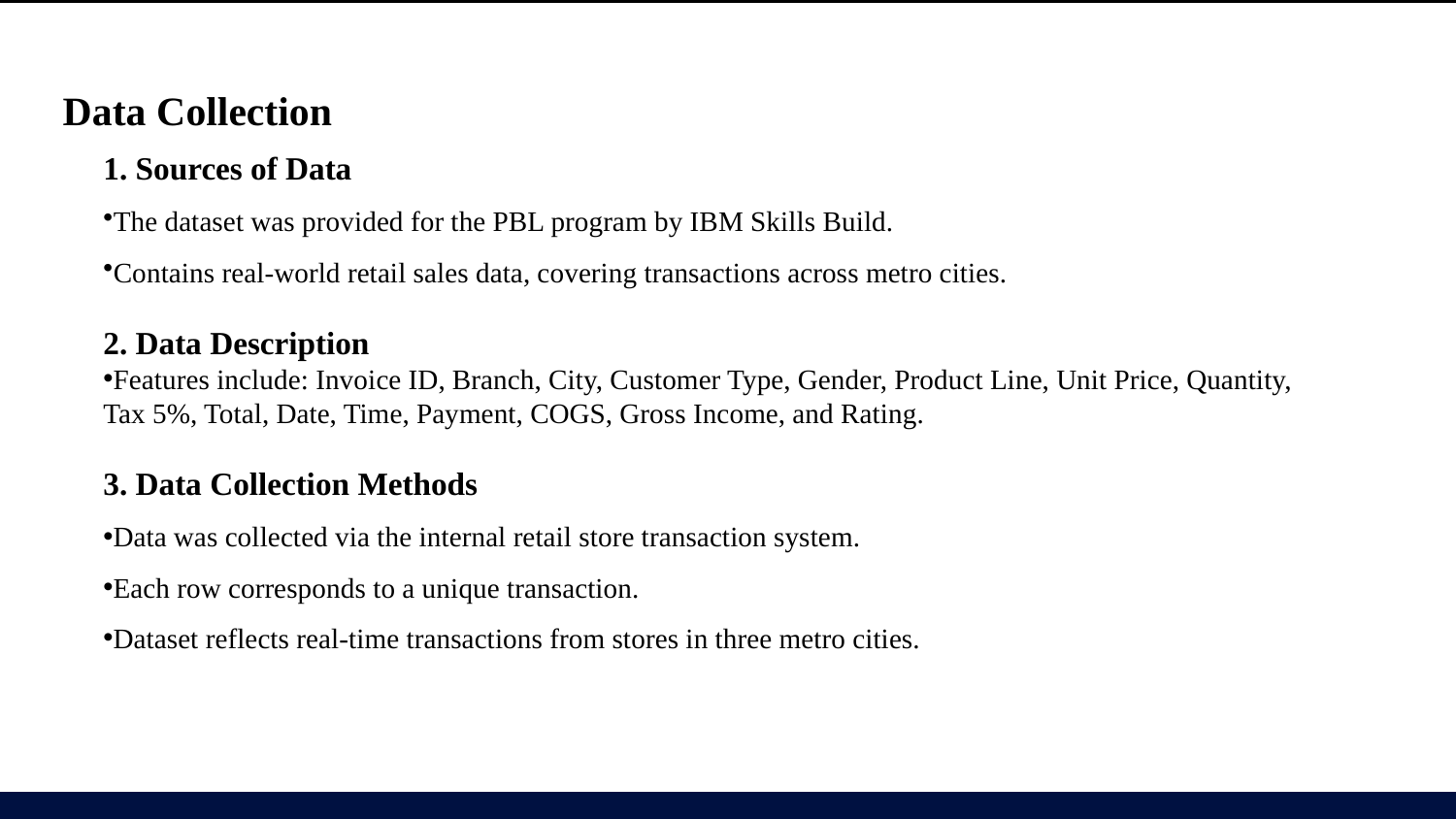

Data Collection
1. Sources of Data
The dataset was provided for the PBL program by IBM Skills Build.
Contains real-world retail sales data, covering transactions across metro cities.

2. Data Description
Features include: Invoice ID, Branch, City, Customer Type, Gender, Product Line, Unit Price, Quantity, Tax 5%, Total, Date, Time, Payment, COGS, Gross Income, and Rating.

3. Data Collection Methods
Data was collected via the internal retail store transaction system.
Each row corresponds to a unique transaction.
Dataset reflects real-time transactions from stores in three metro cities.